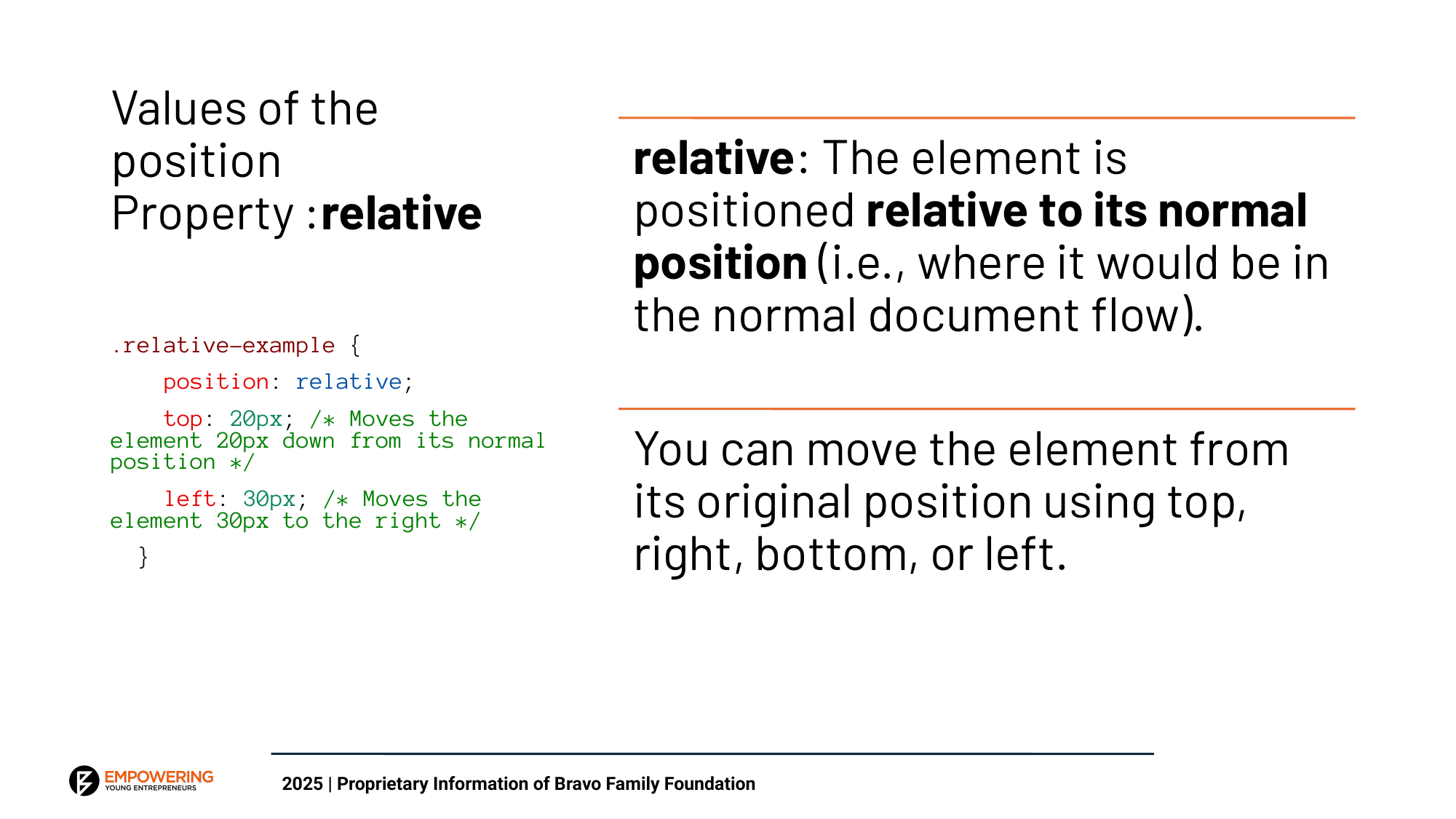

# Values of the position Property :relative
relative: The element is positioned relative to its normal position (i.e., where it would be in the normal document flow).
You can move the element from its original position using top, right, bottom, or left.
.relative-example {
    position: relative;
    top: 20px; /* Moves the element 20px down from its normal position */
    left: 30px; /* Moves the element 30px to the right */
  }